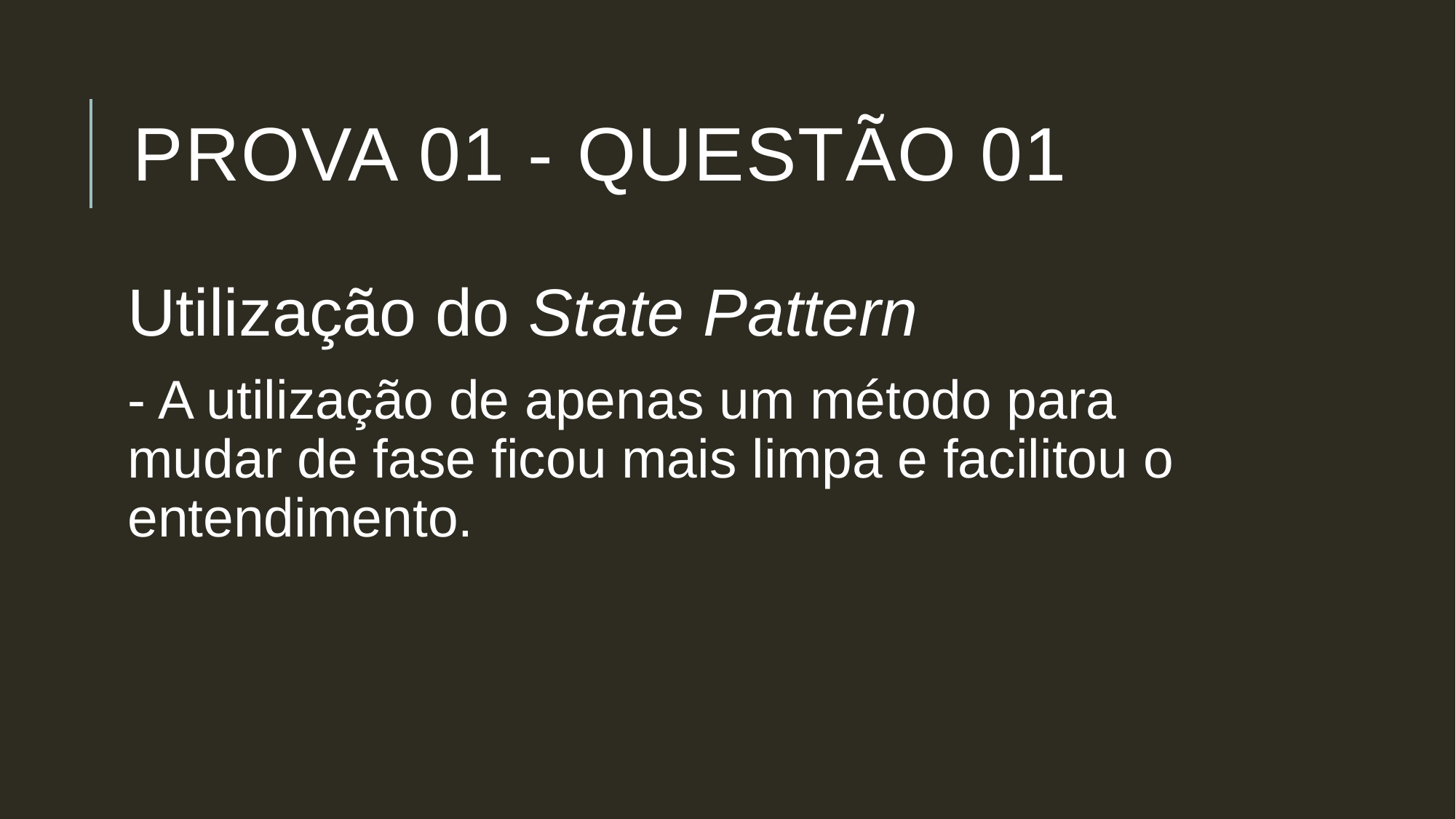

# Prova 01 - Questão 01
Utilização do State Pattern
- A utilização de apenas um método para mudar de fase ficou mais limpa e facilitou o entendimento.